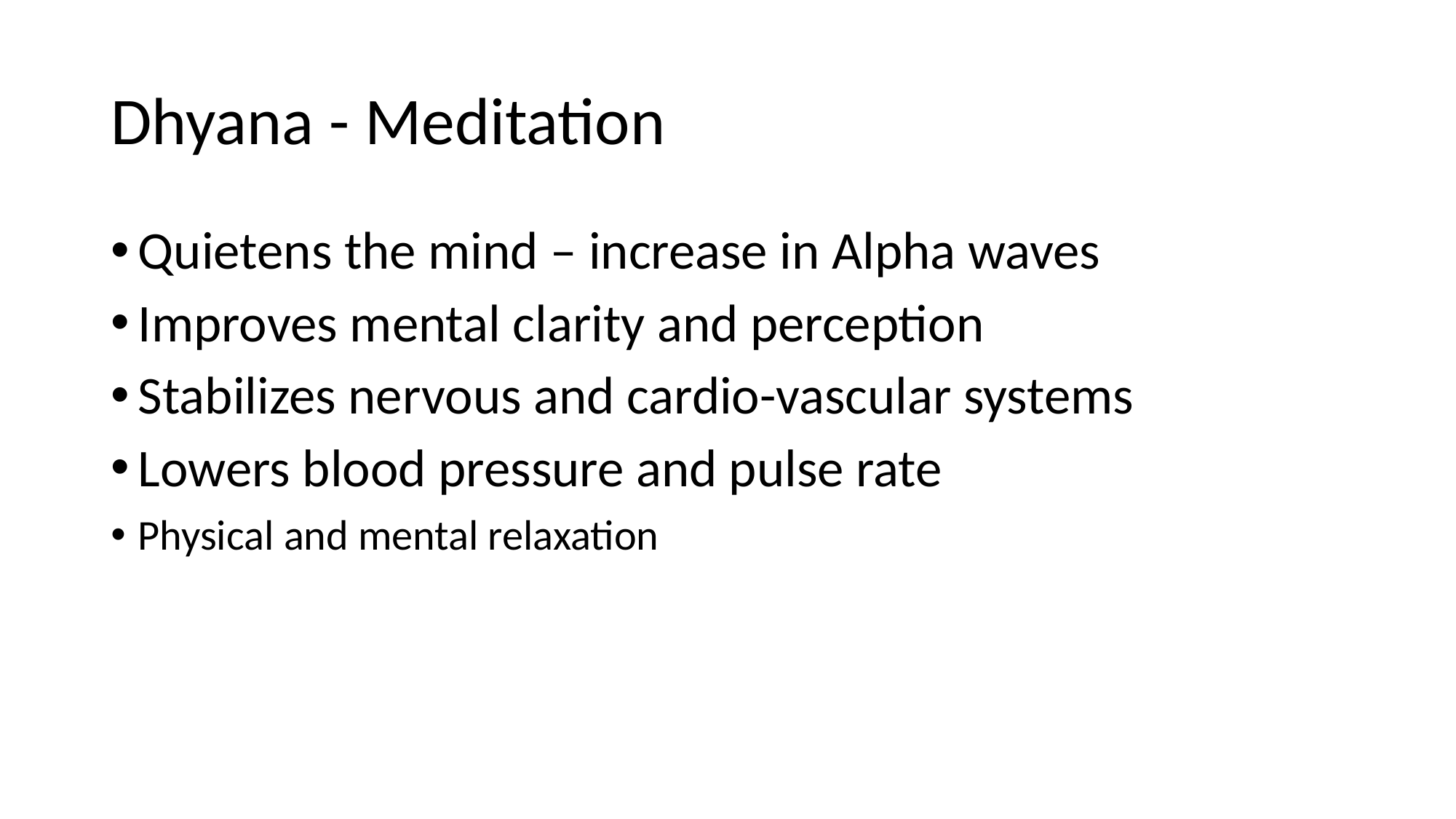

# Dhyana - Meditation
Quietens the mind – increase in Alpha waves
Improves mental clarity and perception
Stabilizes nervous and cardio-vascular systems
Lowers blood pressure and pulse rate
Physical and mental relaxation